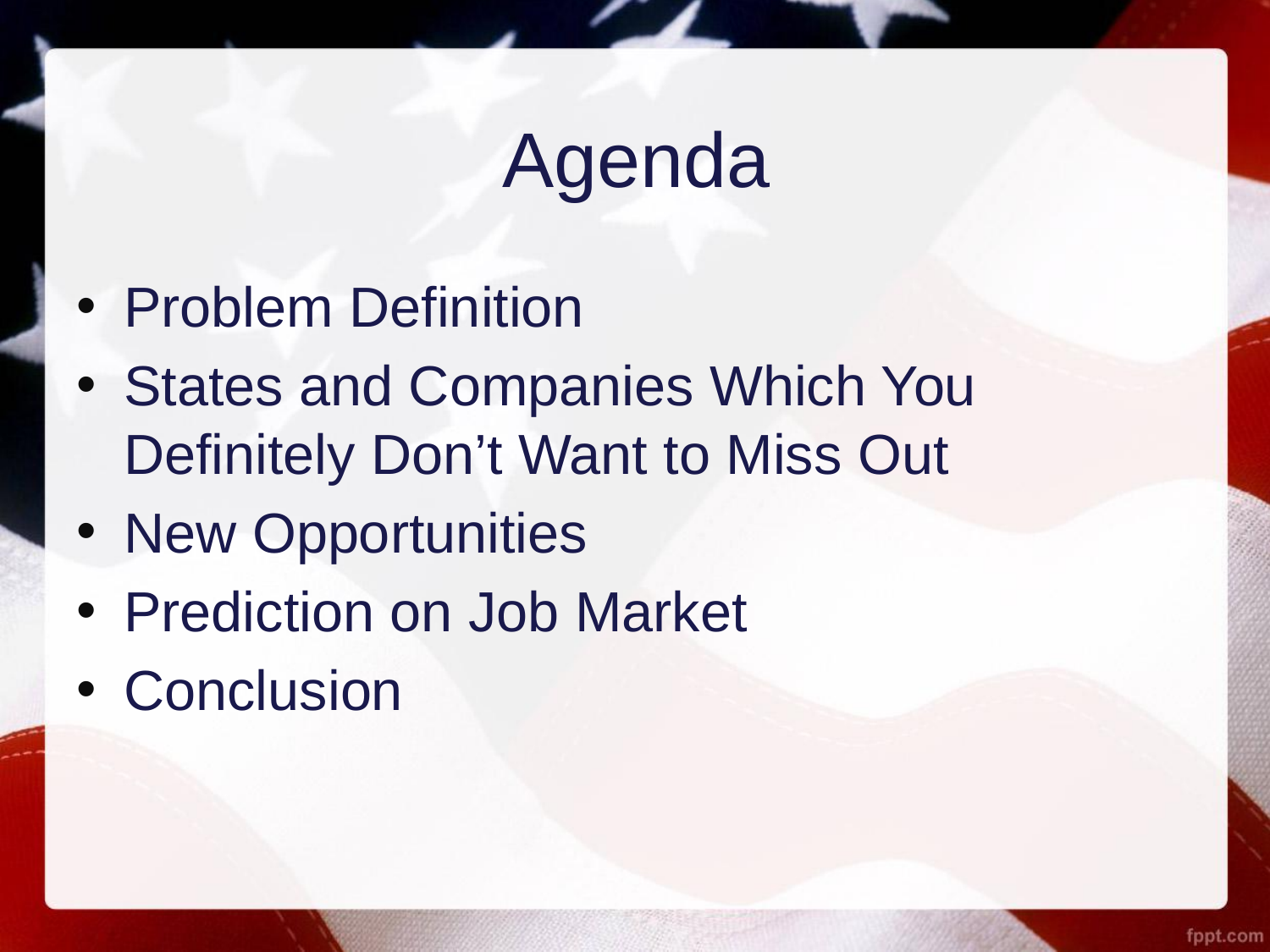

# Agenda
Problem Definition
States and Companies Which You Definitely Don’t Want to Miss Out
New Opportunities
Prediction on Job Market
Conclusion